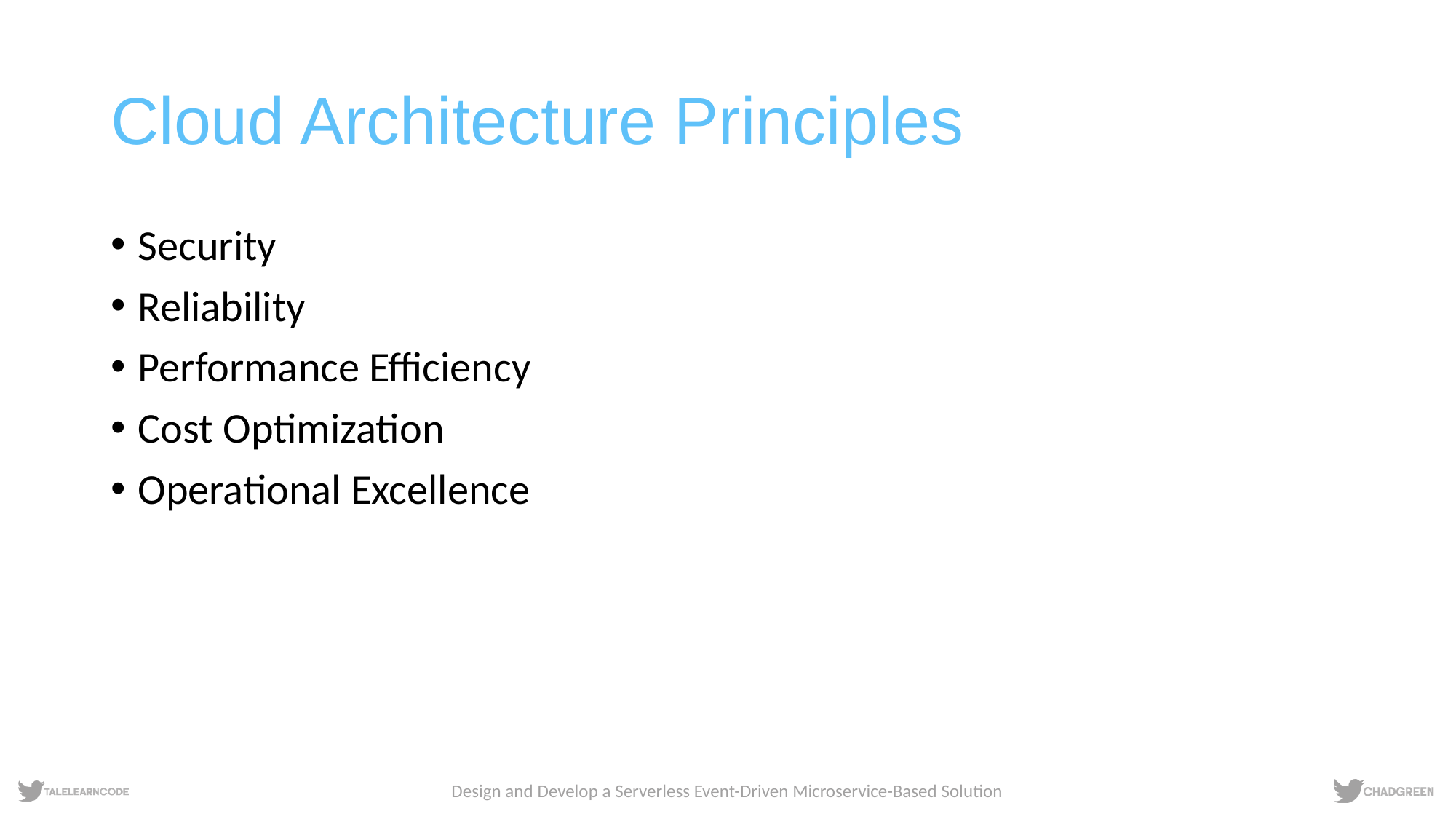

# Cloud Architecture Principles
Security
Reliability
Performance Efficiency
Cost Optimization
Operational Excellence